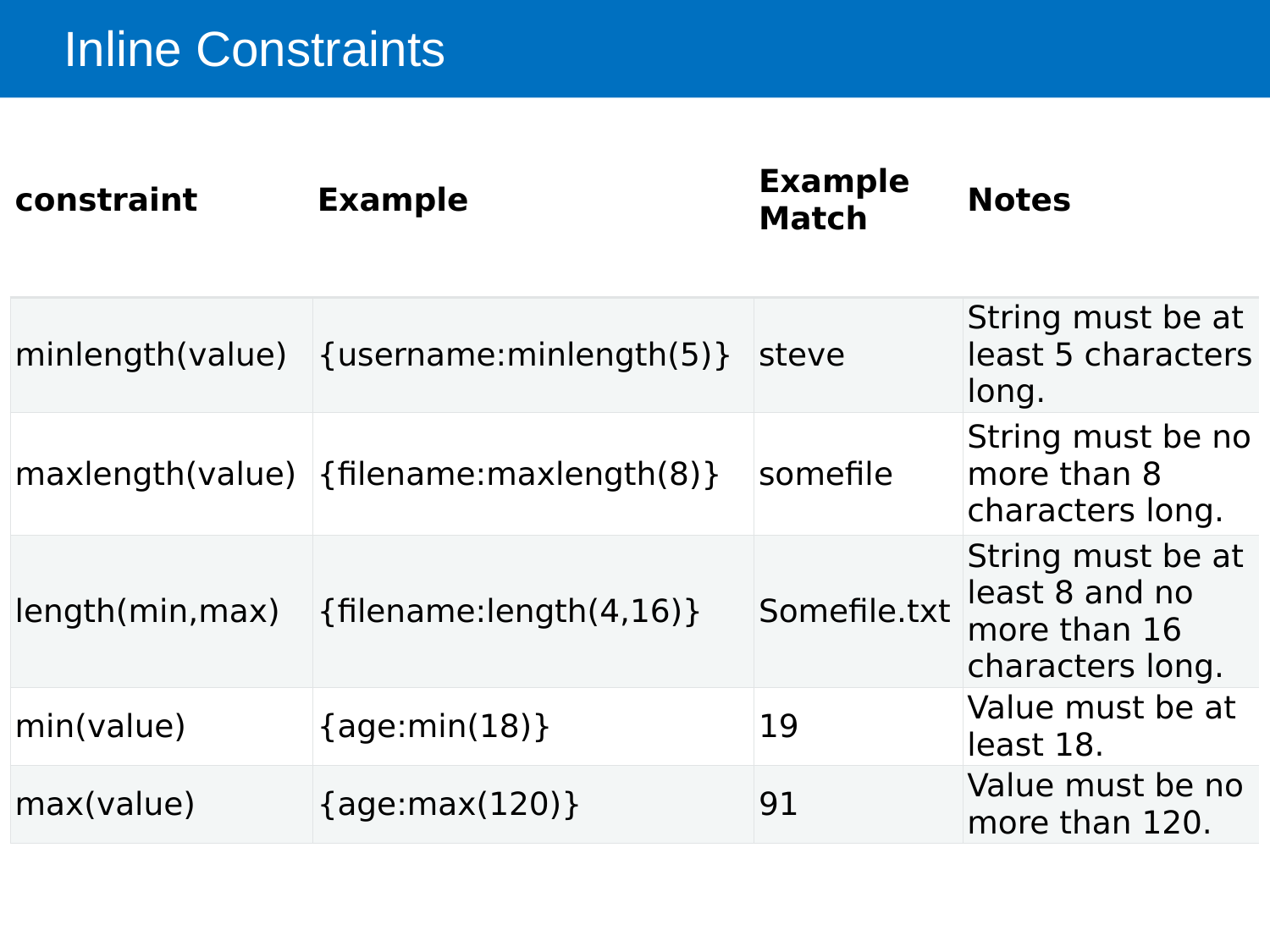

# Inline Constraints
| constraint | Example | Example Match | Notes |
| --- | --- | --- | --- |
| minlength(value) | {username:minlength(5)} | steve | String must be at least 5 characters long. |
| maxlength(value) | {filename:maxlength(8)} | somefile | String must be no more than 8 characters long. |
| length(min,max) | {filename:length(4,16)} | Somefile.txt | String must be at least 8 and no more than 16 characters long. |
| min(value) | {age:min(18)} | 19 | Value must be at least 18. |
| max(value) | {age:max(120)} | 91 | Value must be no more than 120. |